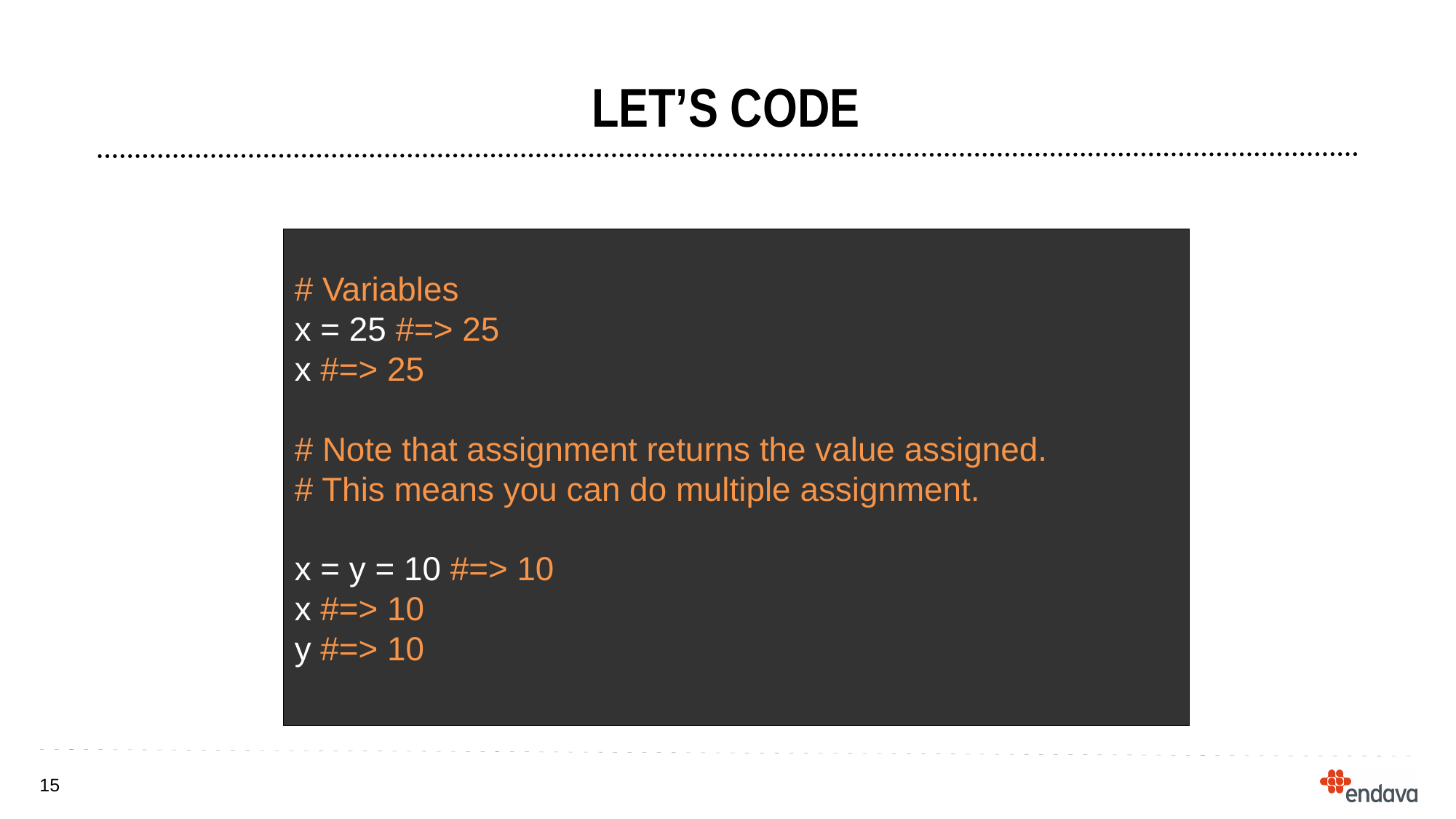

Let’s code

# Variables
x = 25 #=> 25
x #=> 25

# Note that assignment returns the value assigned.
# This means you can do multiple assignment.

x = y = 10 #=> 10
x #=> 10
y #=> 10